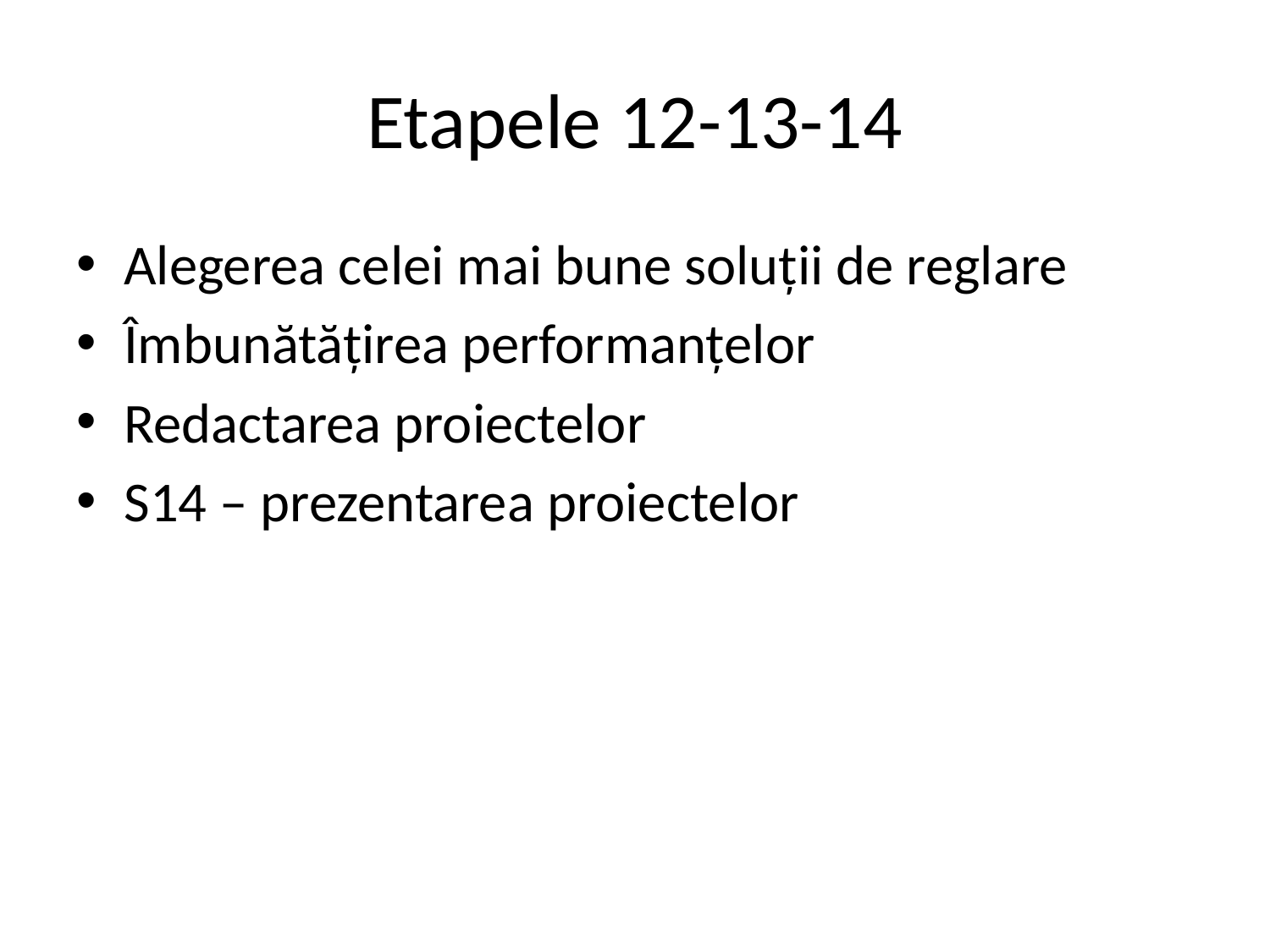

# Etapele 12-13-14
Alegerea celei mai bune soluții de reglare
Îmbunătățirea performanțelor
Redactarea proiectelor
S14 – prezentarea proiectelor